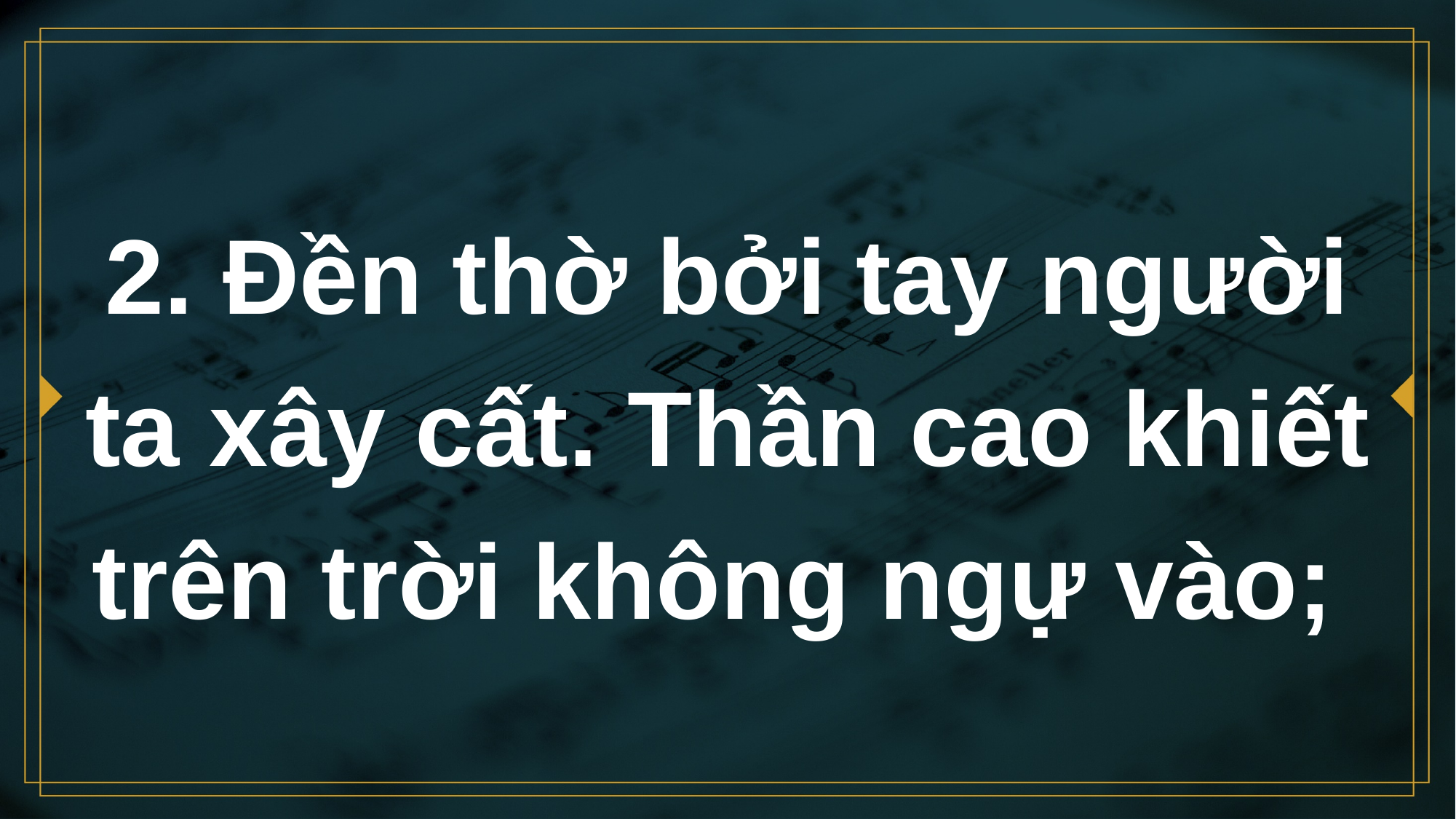

# 2. Đền thờ bởi tay người ta xây cất. Thần cao khiết trên trời không ngự vào;